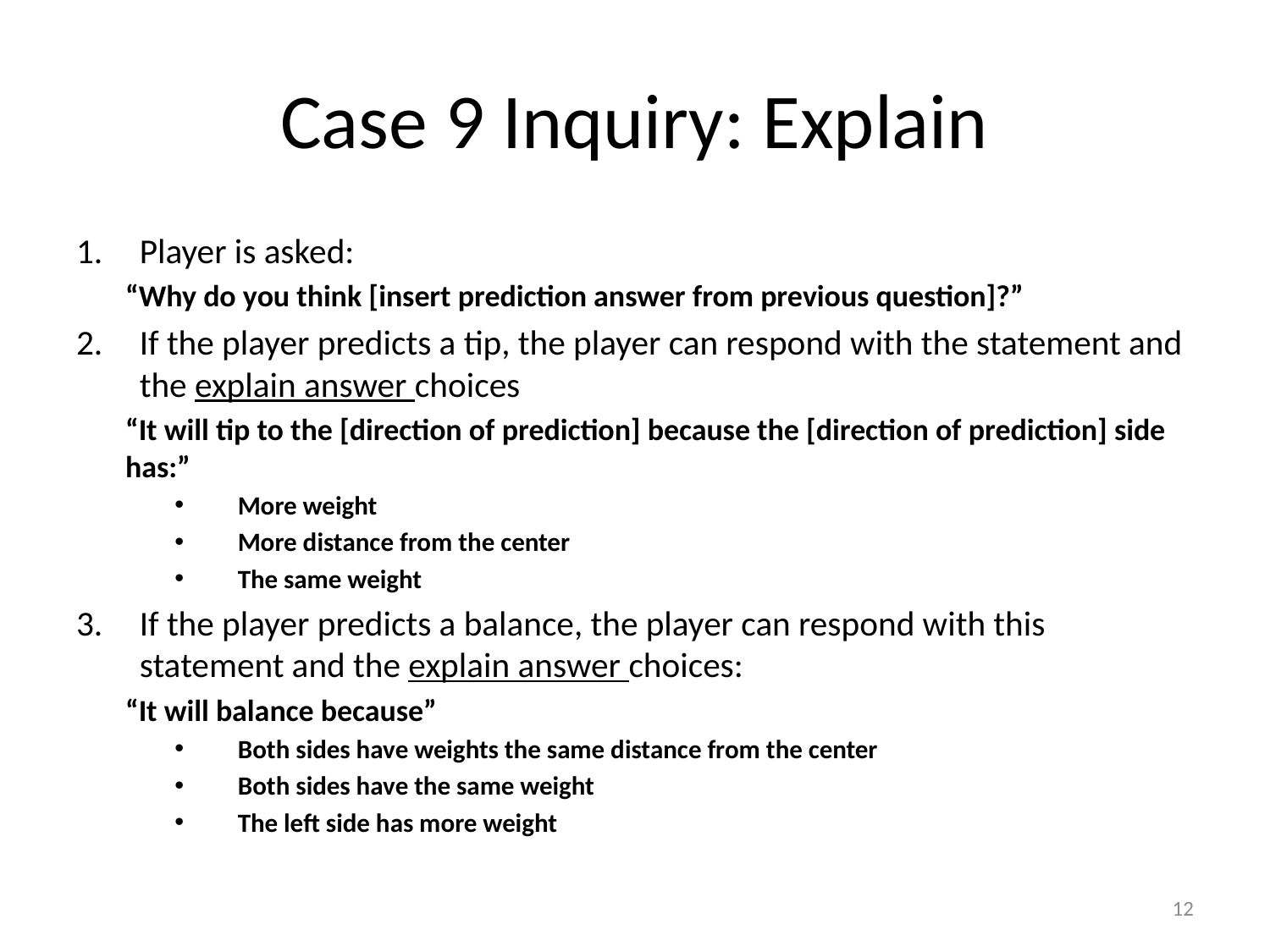

# Case 9 Inquiry: Explain
Player is asked:
“Why do you think [insert prediction answer from previous question]?”
If the player predicts a tip, the player can respond with the statement and the explain answer choices
“It will tip to the [direction of prediction] because the [direction of prediction] side has:”
More weight
More distance from the center
The same weight
If the player predicts a balance, the player can respond with this statement and the explain answer choices:
“It will balance because”
Both sides have weights the same distance from the center
Both sides have the same weight
The left side has more weight
12